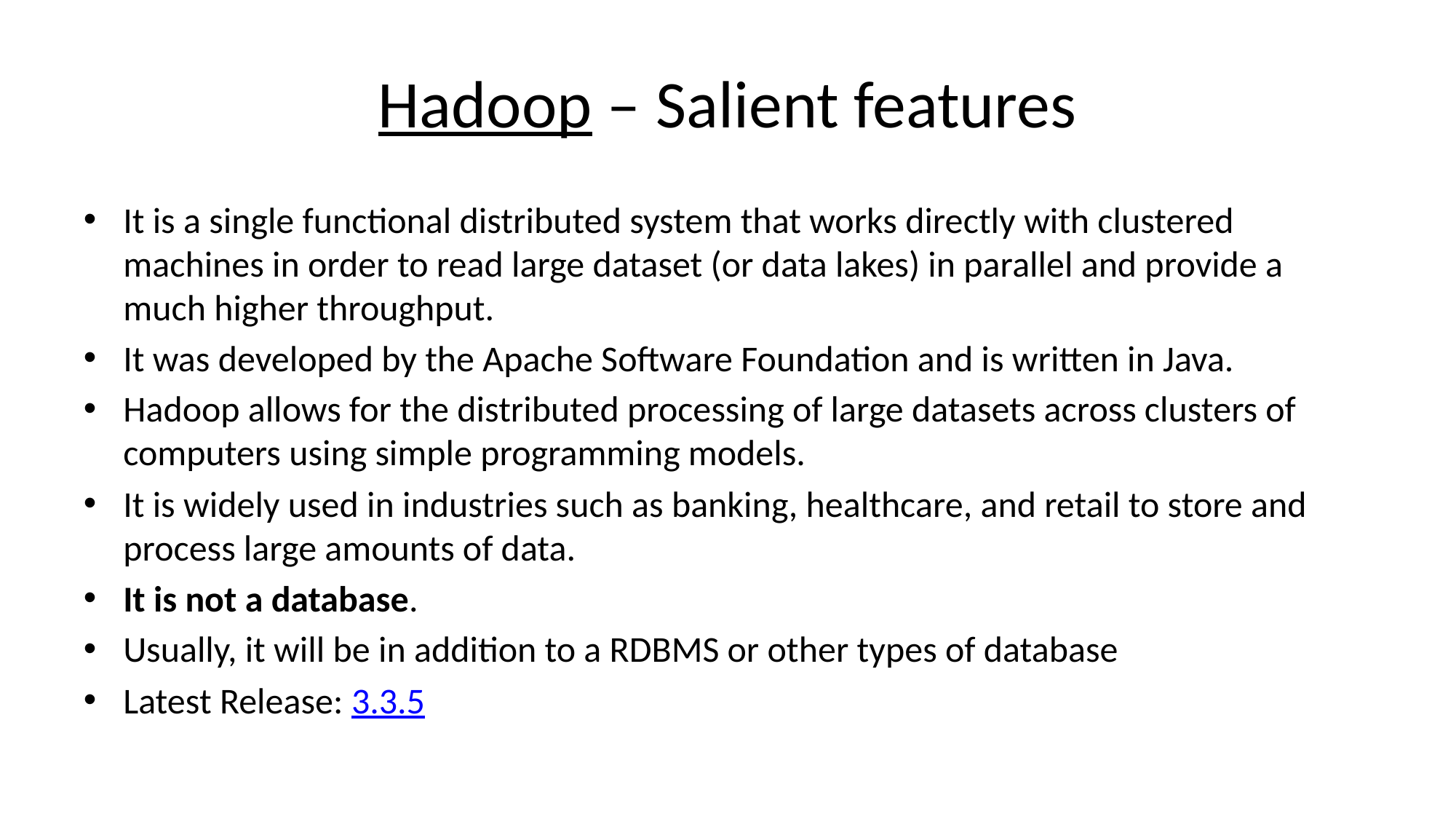

# Hadoop – Salient features
It is a single functional distributed system that works directly with clustered machines in order to read large dataset (or data lakes) in parallel and provide a much higher throughput.
It was developed by the Apache Software Foundation and is written in Java.
Hadoop allows for the distributed processing of large datasets across clusters of computers using simple programming models.
It is widely used in industries such as banking, healthcare, and retail to store and process large amounts of data.
It is not a database.
Usually, it will be in addition to a RDBMS or other types of database
Latest Release: 3.3.5